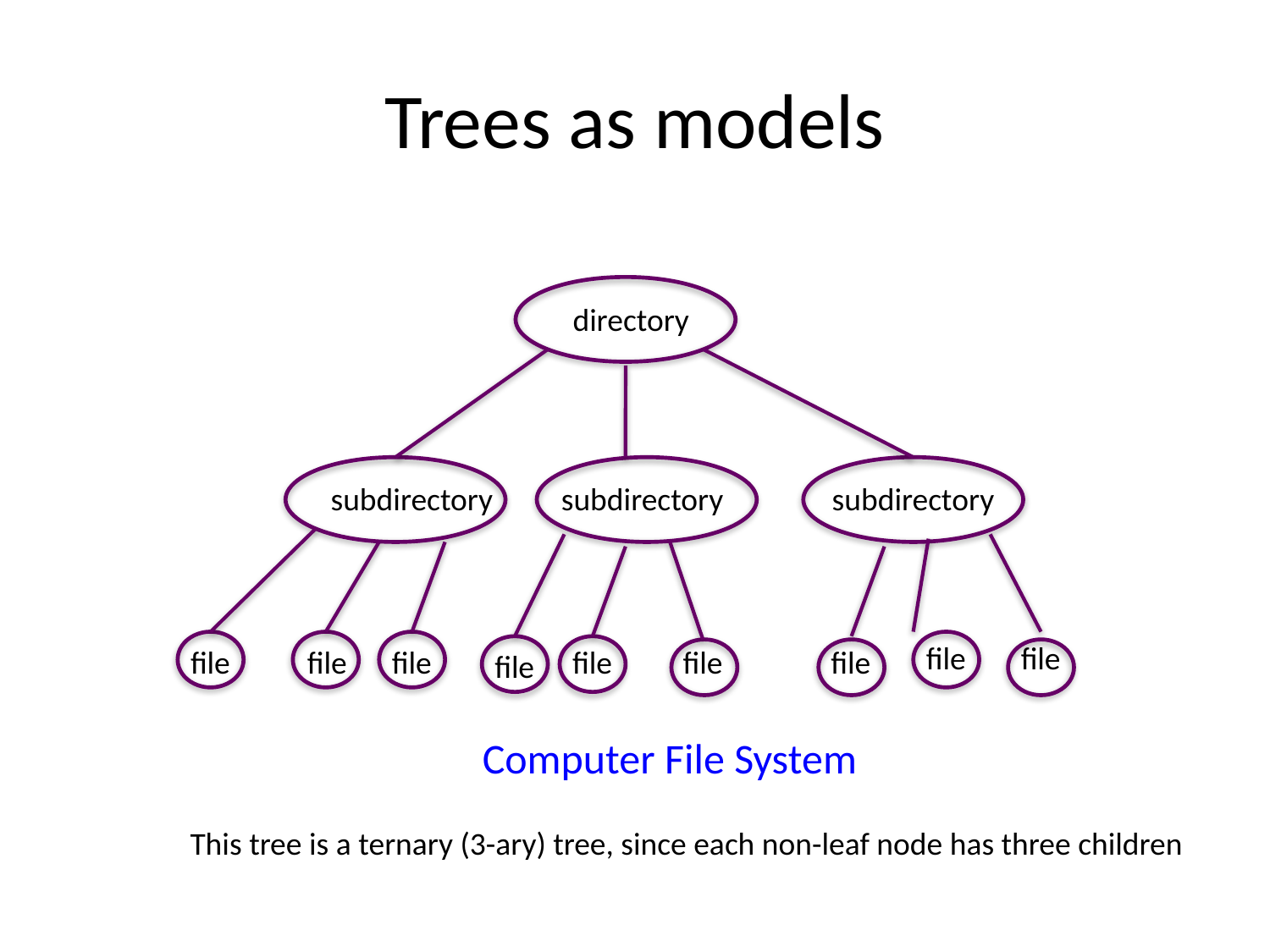

# Trees as models

directory

subdirectory
subdirectory
subdirectory

file

file
file
file
file

file

file
file

file
Computer File System
This tree is a ternary (3-ary) tree, since each non-leaf node has three children